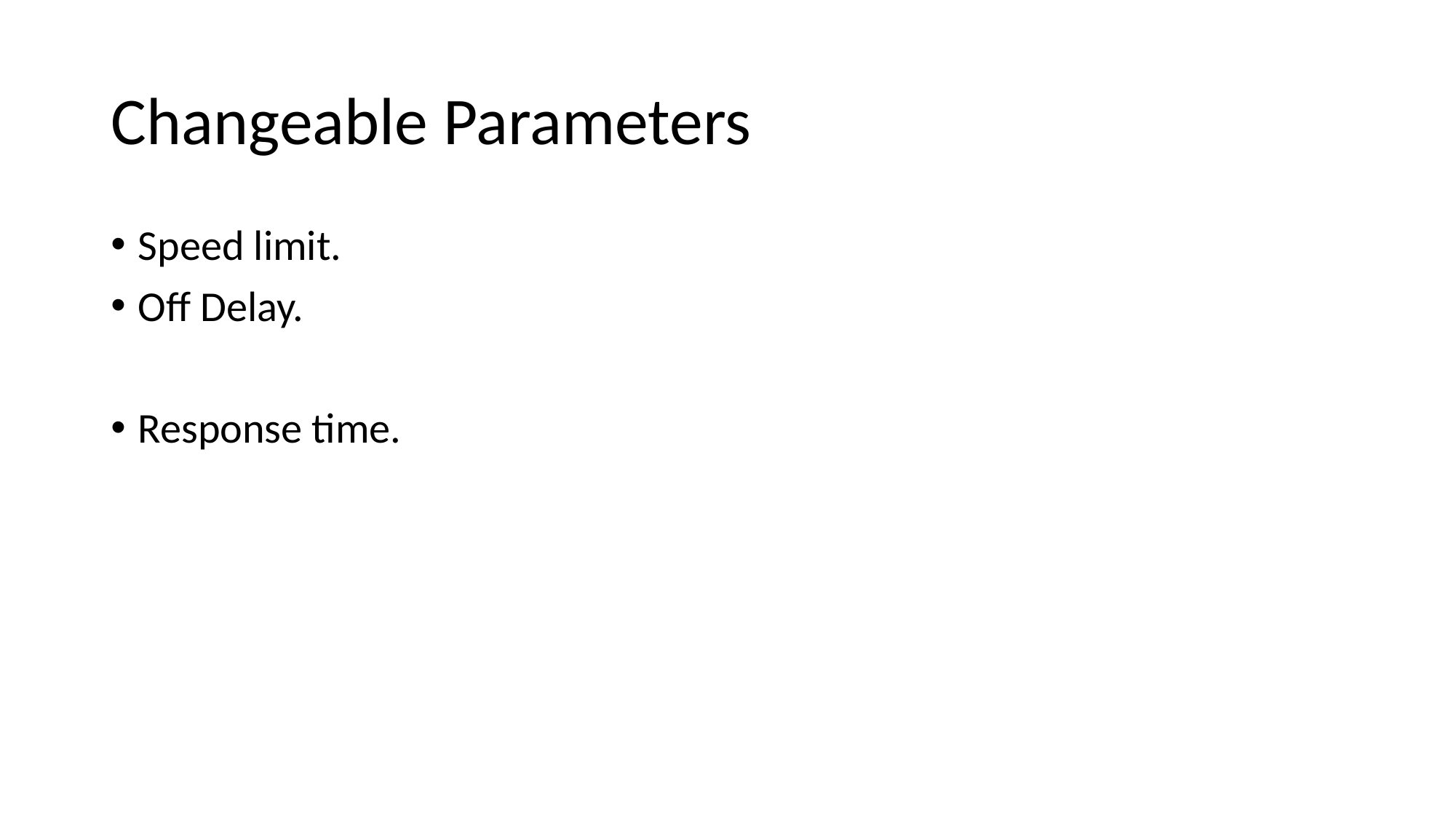

# Changeable Parameters
Speed limit.
Off Delay.

Response time.